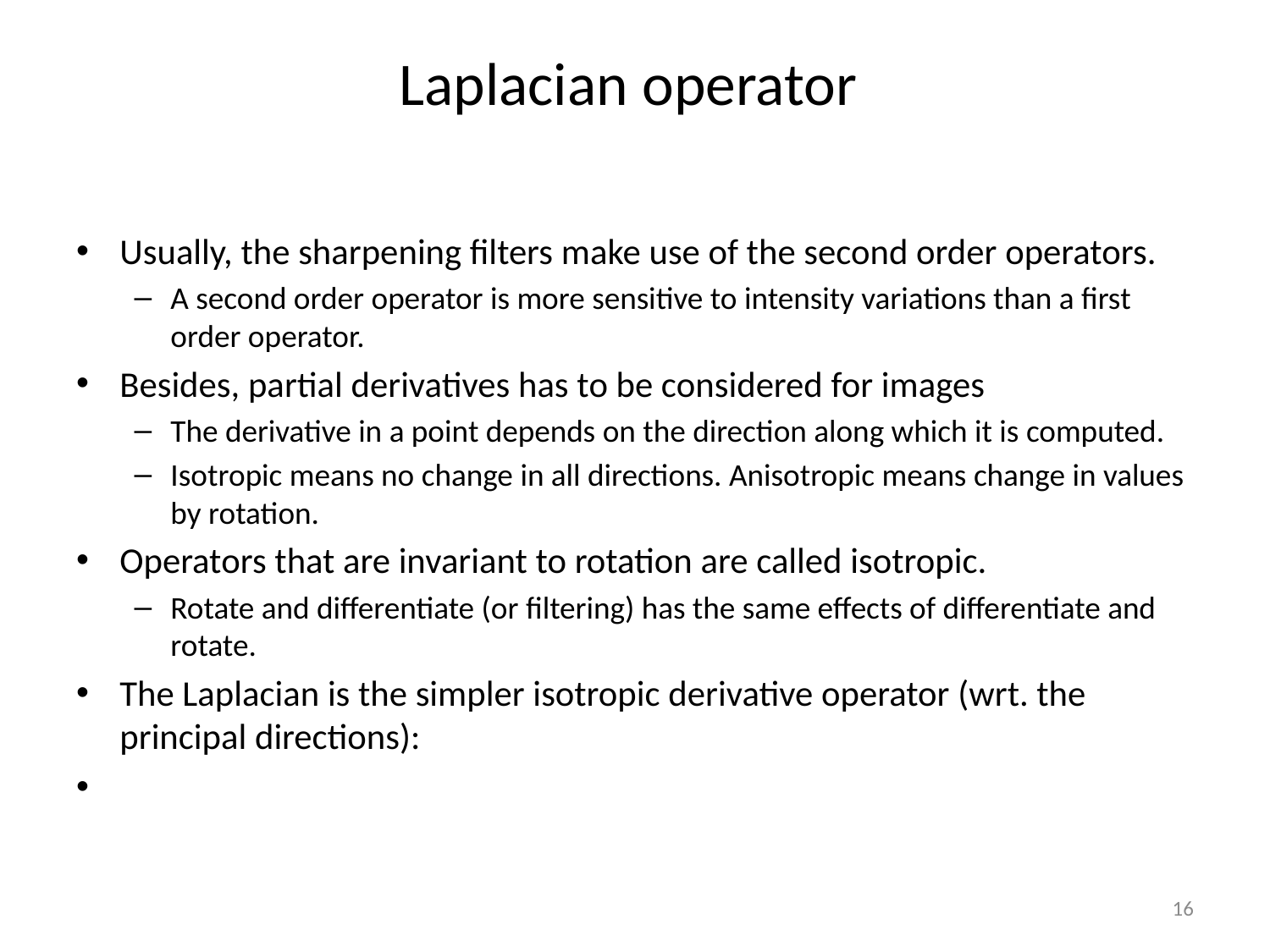

# Laplacian operator
Usually, the sharpening filters make use of the second order operators.
A second order operator is more sensitive to intensity variations than a first order operator.
Besides, partial derivatives has to be considered for images
The derivative in a point depends on the direction along which it is computed.
Isotropic means no change in all directions. Anisotropic means change in values by rotation.
Operators that are invariant to rotation are called isotropic.
Rotate and differentiate (or filtering) has the same effects of differentiate and rotate.
The Laplacian is the simpler isotropic derivative operator (wrt. the principal directions):

16